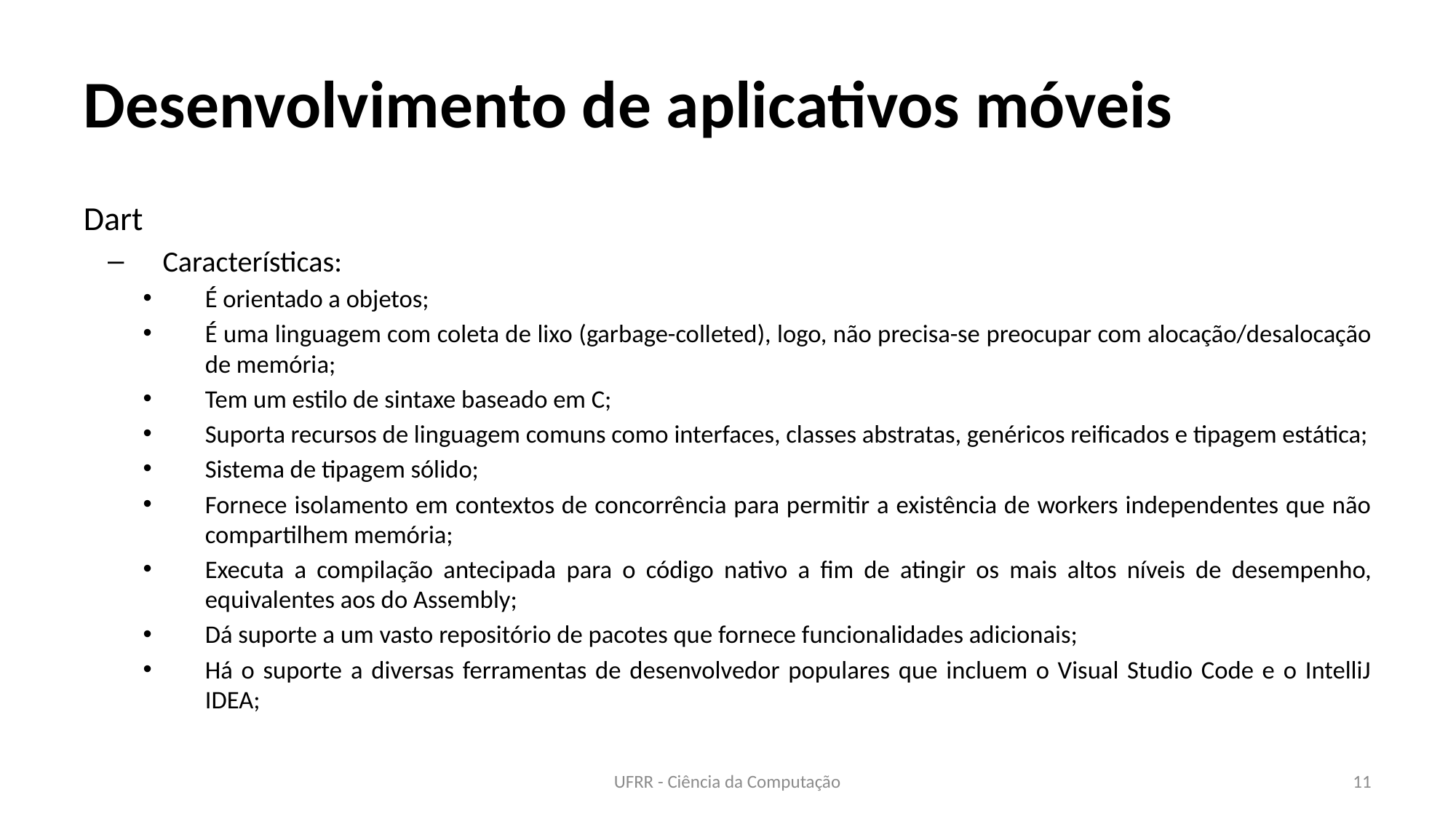

# Desenvolvimento de aplicativos móveis
Dart
Características:
É orientado a objetos;
É uma linguagem com coleta de lixo (garbage-colleted), logo, não precisa-se preocupar com alocação/desalocação de memória;
Tem um estilo de sintaxe baseado em C;
Suporta recursos de linguagem comuns como interfaces, classes abstratas, genéricos reificados e tipagem estática;
Sistema de tipagem sólido;
Fornece isolamento em contextos de concorrência para permitir a existência de workers independentes que não compartilhem memória;
Executa a compilação antecipada para o código nativo a fim de atingir os mais altos níveis de desempenho, equivalentes aos do Assembly;
Dá suporte a um vasto repositório de pacotes que fornece funcionalidades adicionais;
Há o suporte a diversas ferramentas de desenvolvedor populares que incluem o Visual Studio Code e o IntelliJ IDEA;

UFRR - Ciência da Computação
11